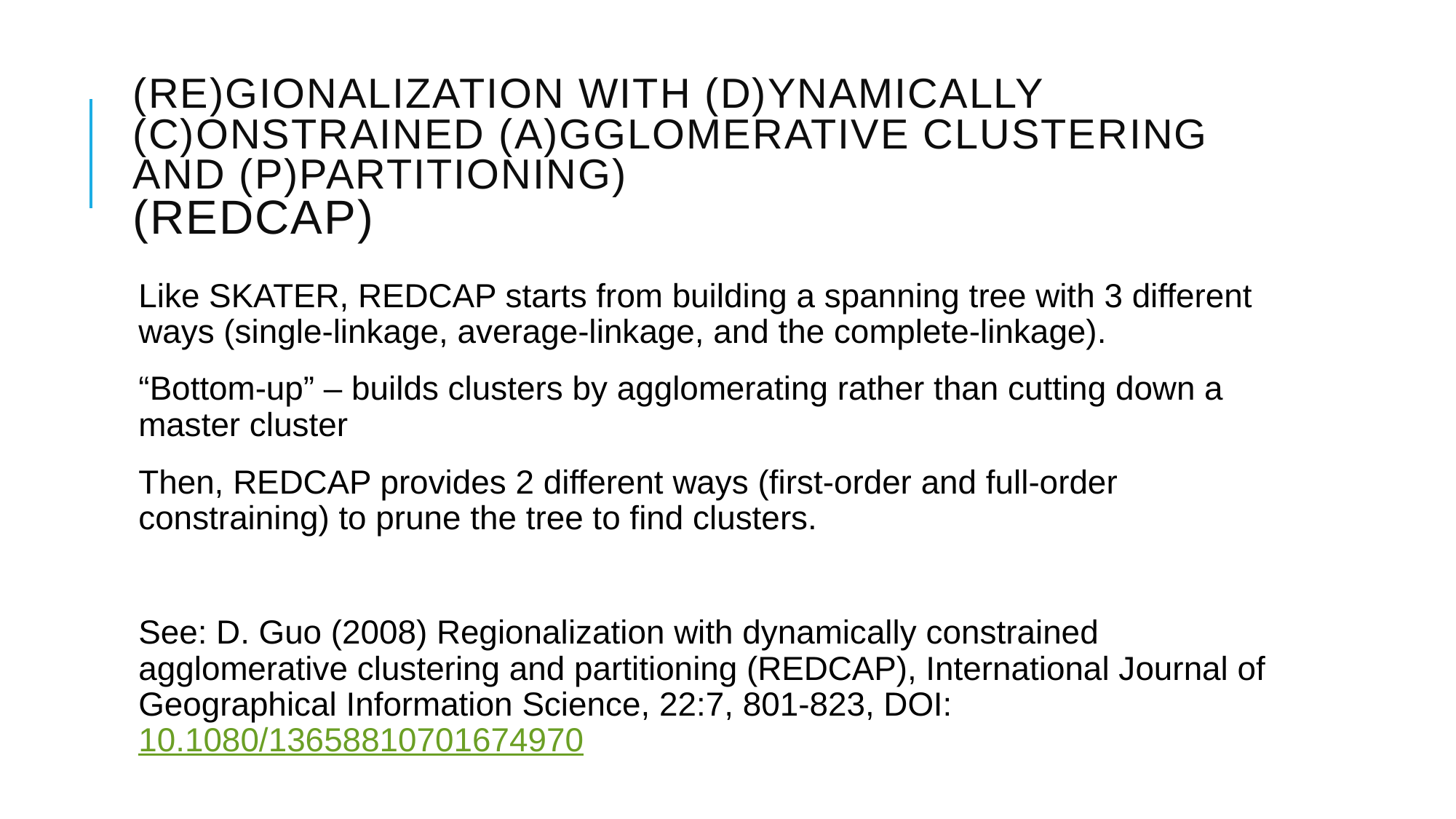

# (Re)gionalization with (d)ynamically (c)onstrained (a)gglomerative clustering and (p)partitioning) (REDCAP)
Like SKATER, REDCAP starts from building a spanning tree with 3 different ways (single-linkage, average-linkage, and the complete-linkage).
“Bottom-up” – builds clusters by agglomerating rather than cutting down a master cluster
Then, REDCAP provides 2 different ways (first‐order and full-order constraining) to prune the tree to find clusters.

See: D. Guo (2008) Regionalization with dynamically constrained agglomerative clustering and partitioning (REDCAP), International Journal of Geographical Information Science, 22:7, 801-823, DOI: 10.1080/13658810701674970